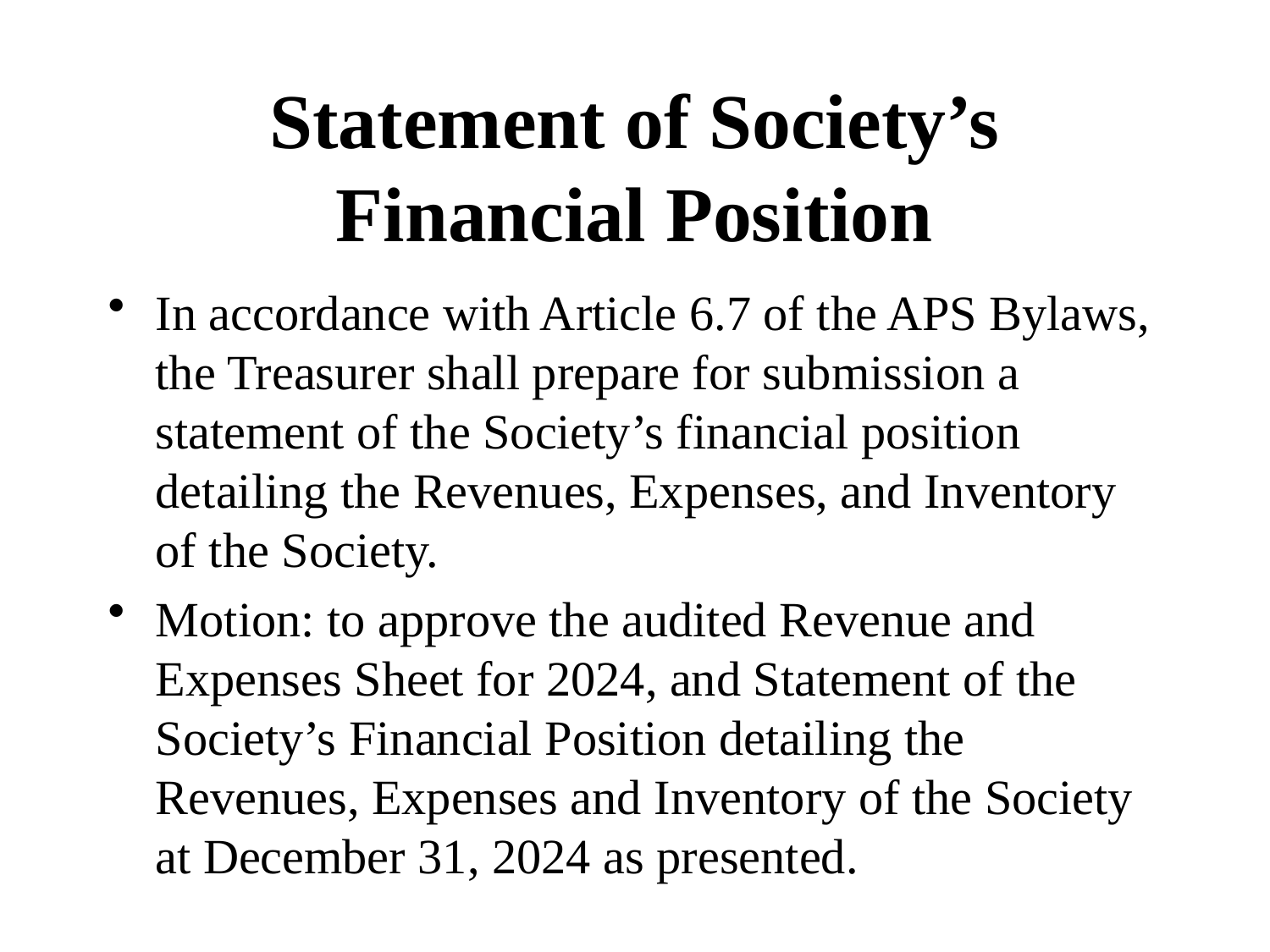

# Statement of Society’s Financial Position
In accordance with Article 6.7 of the APS Bylaws, the Treasurer shall prepare for submission a statement of the Society’s financial position detailing the Revenues, Expenses, and Inventory of the Society.
Motion: to approve the audited Revenue and Expenses Sheet for 2024, and Statement of the Society’s Financial Position detailing the Revenues, Expenses and Inventory of the Society at December 31, 2024 as presented.